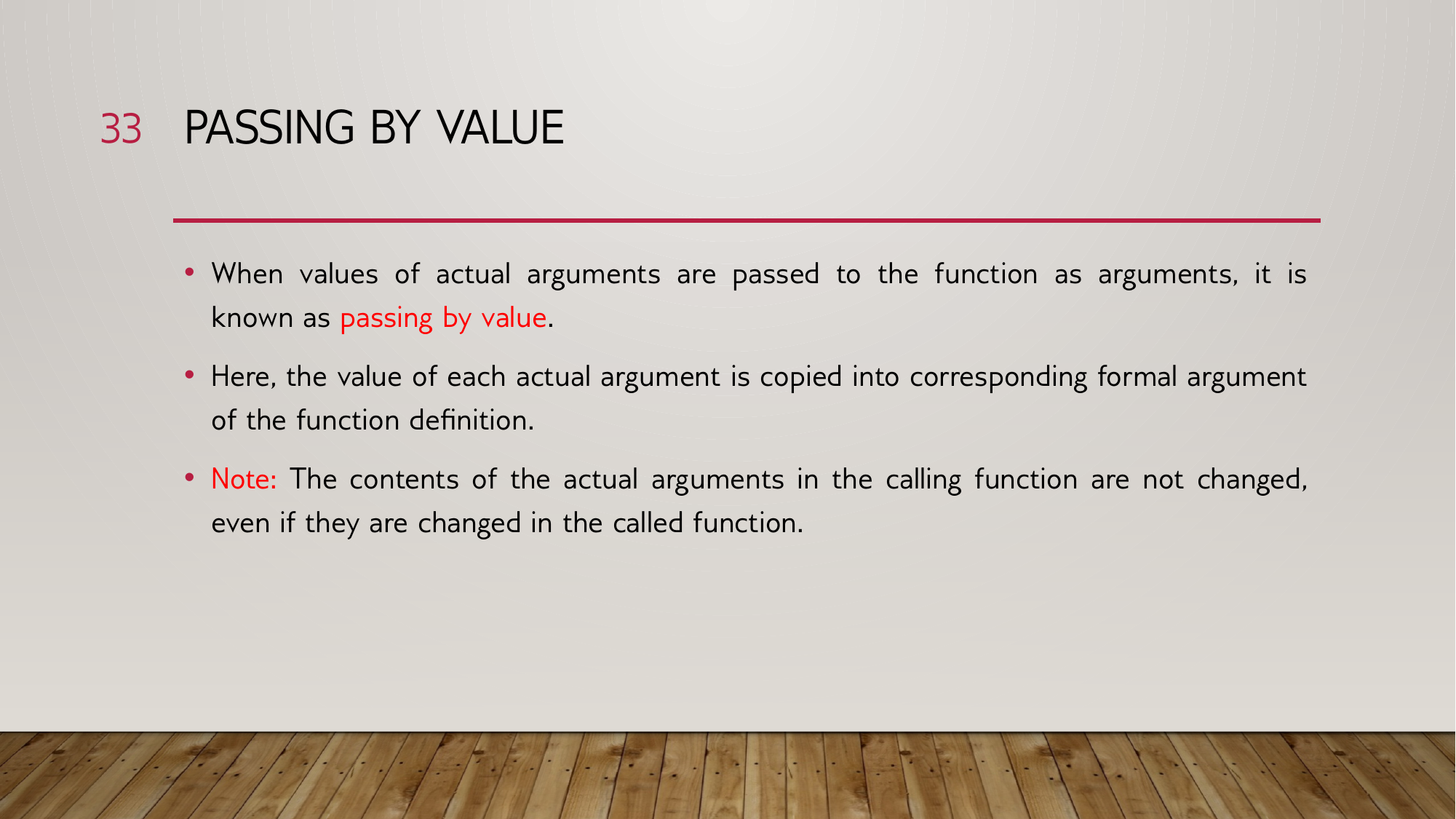

33
# Passing by Value
When values of actual arguments are passed to the function as arguments, it is known as passing by value.
Here, the value of each actual argument is copied into corresponding formal argument of the function definition.
Note: The contents of the actual arguments in the calling function are not changed, even if they are changed in the called function.